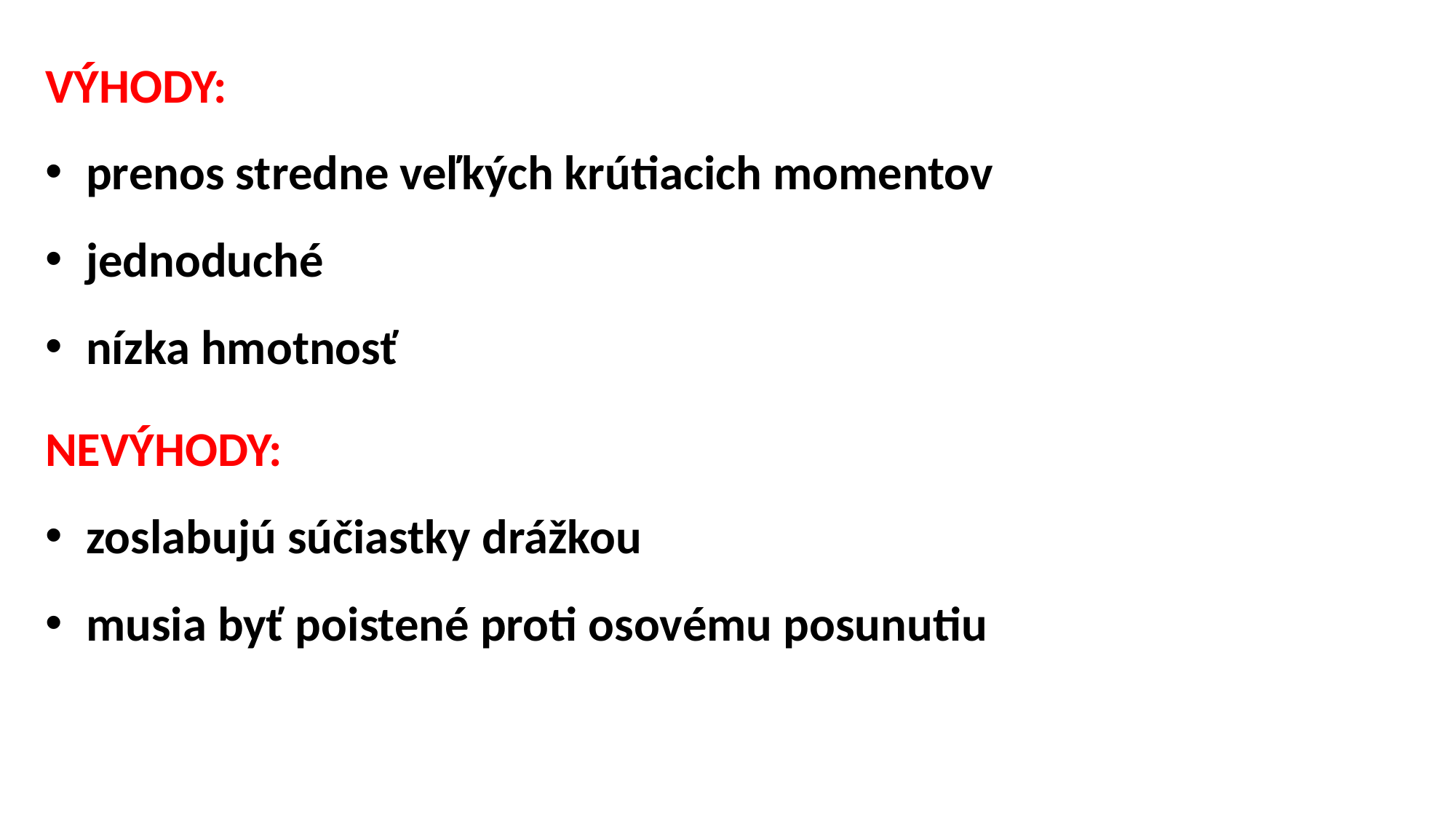

VÝHODY:
prenos stredne veľkých krútiacich momentov
jednoduché
nízka hmotnosť
NEVÝHODY:
zoslabujú súčiastky drážkou
musia byť poistené proti osovému posunutiu